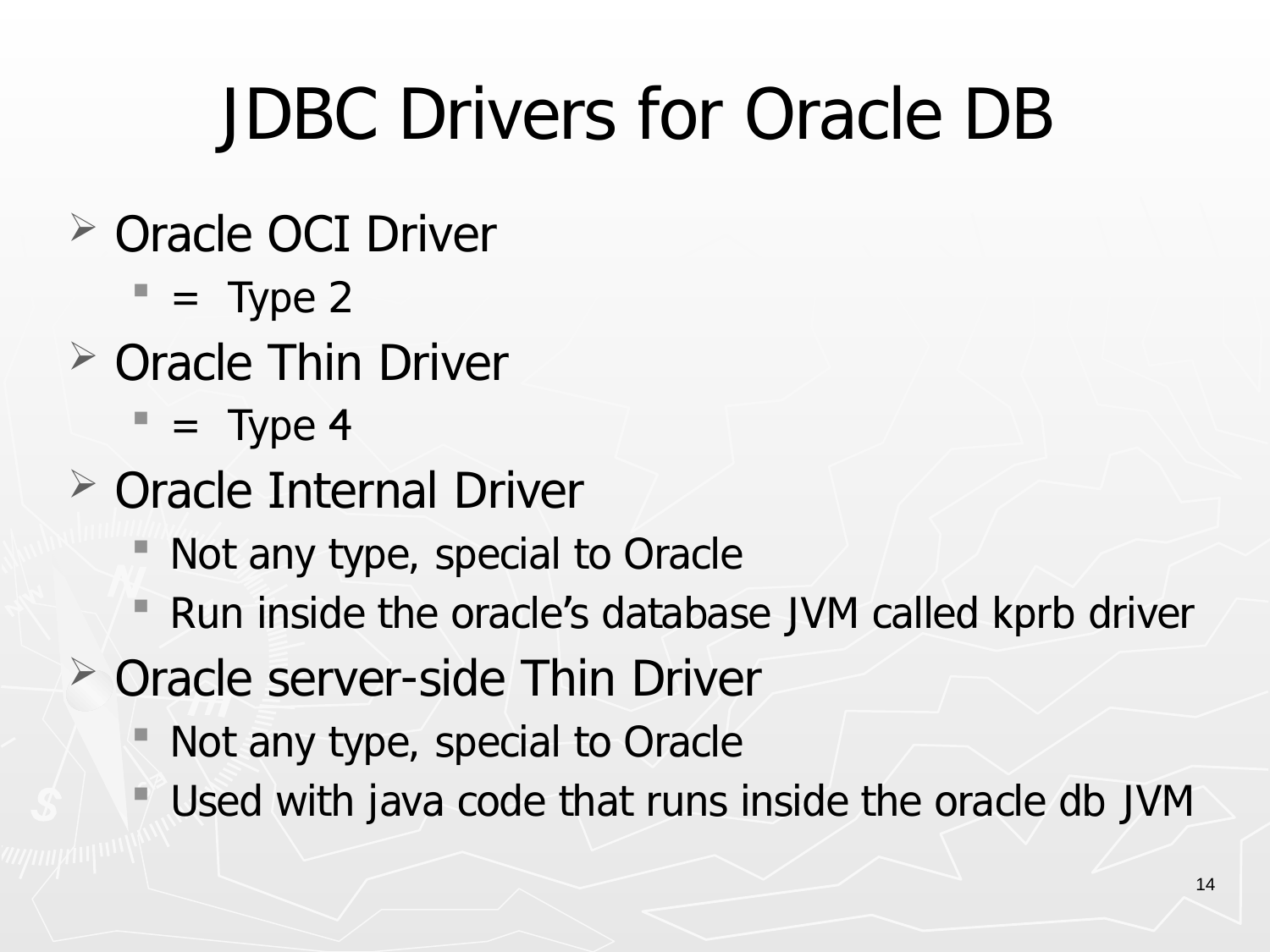

# JDBC Drivers for Oracle DB
Oracle OCI Driver
=  Type 2
Oracle Thin Driver
=  Type 4
Oracle Internal Driver
Not any type, special to Oracle
Run inside the oracle’s database JVM called kprb driver
Oracle server-side Thin Driver
Not any type, special to Oracle
Used with java code that runs inside the oracle db JVM

14